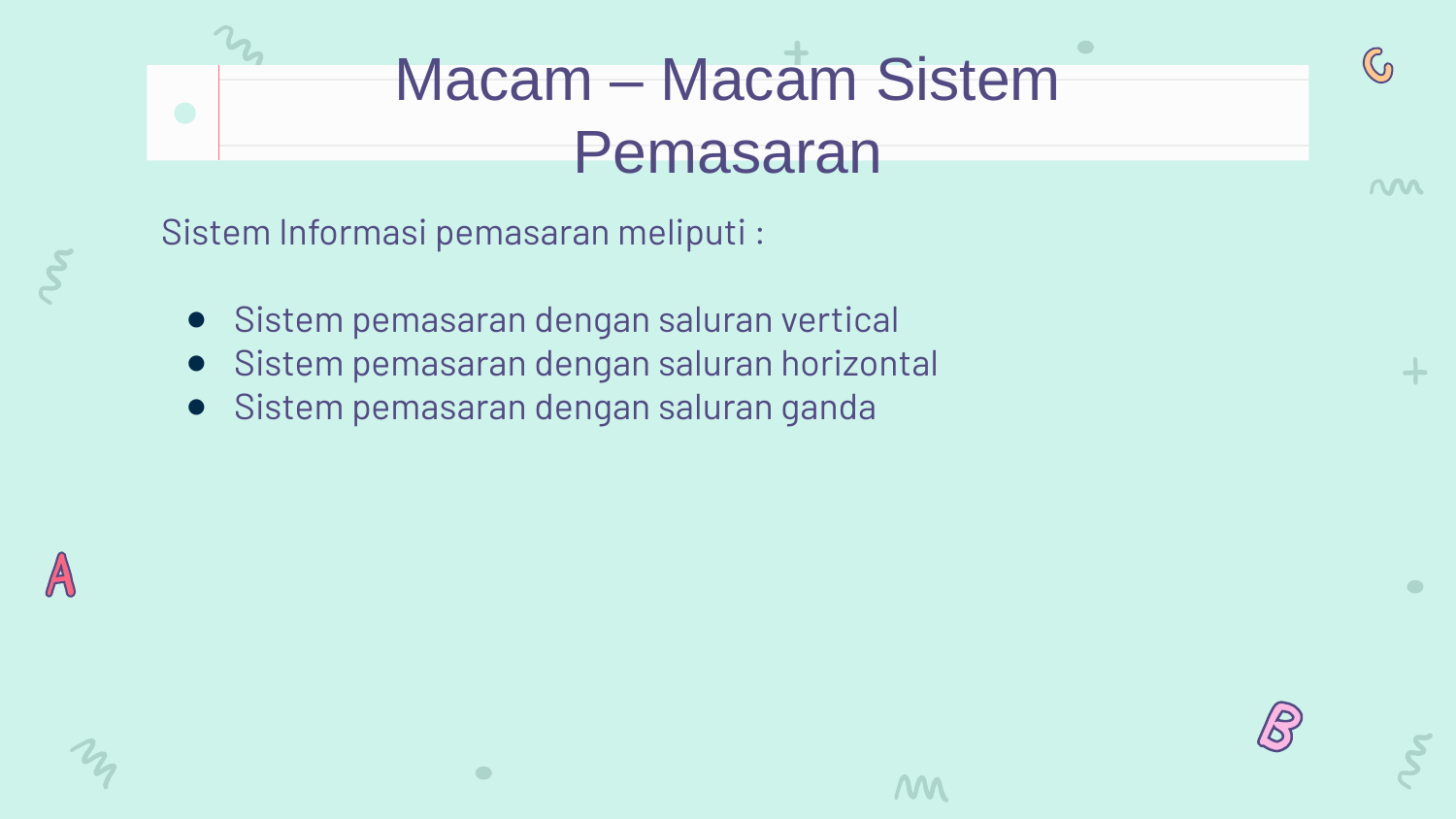

# Macam – Macam Sistem Pemasaran
Sistem Informasi pemasaran meliputi :

Sistem pemasaran dengan saluran vertical
Sistem pemasaran dengan saluran horizontal
Sistem pemasaran dengan saluran ganda